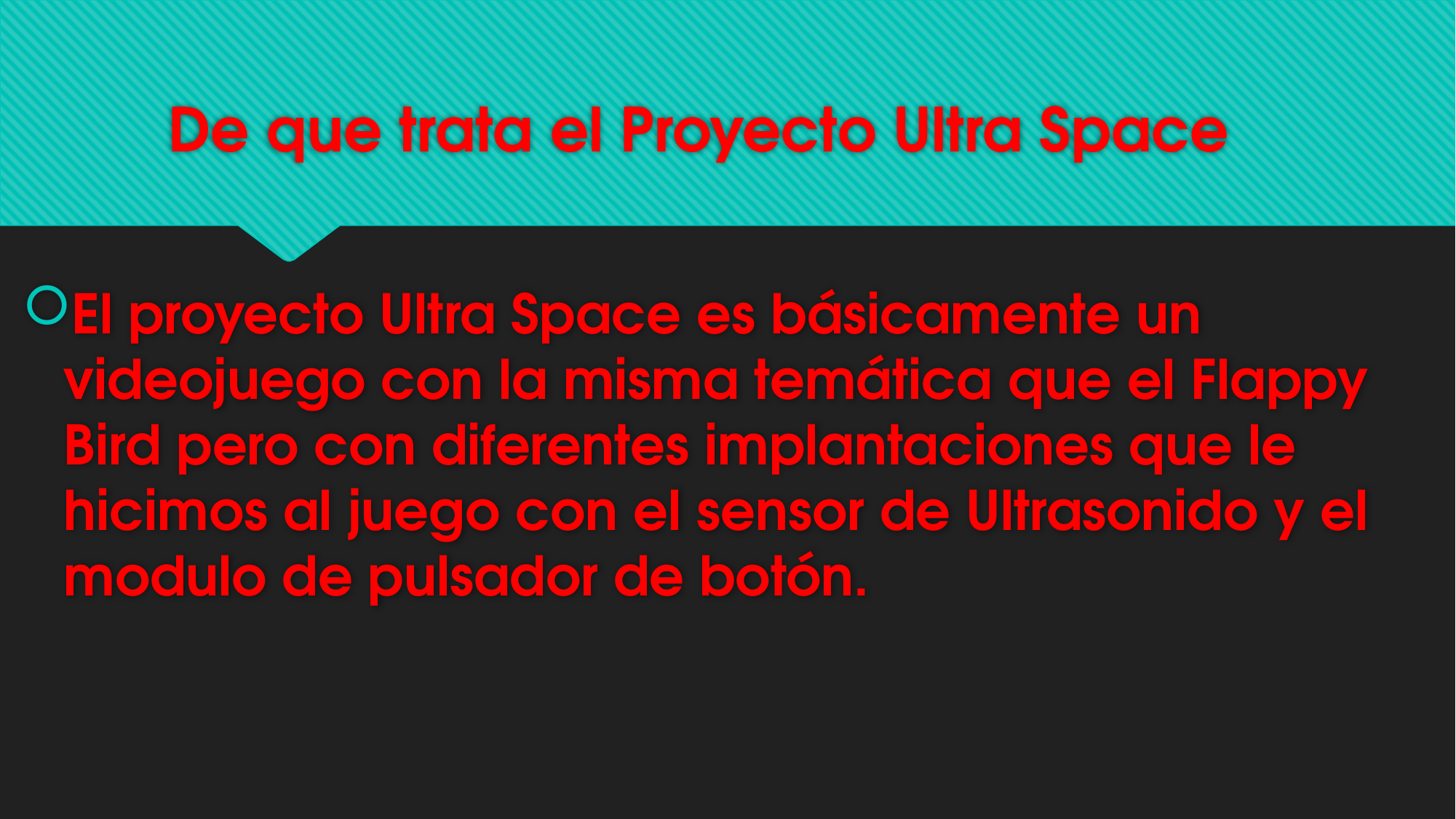

# De que trata el Proyecto Ultra Space
El proyecto Ultra Space es básicamente un videojuego con la misma temática que el Flappy Bird pero con diferentes implantaciones que le hicimos al juego con el sensor de Ultrasonido y el modulo de pulsador de botón.